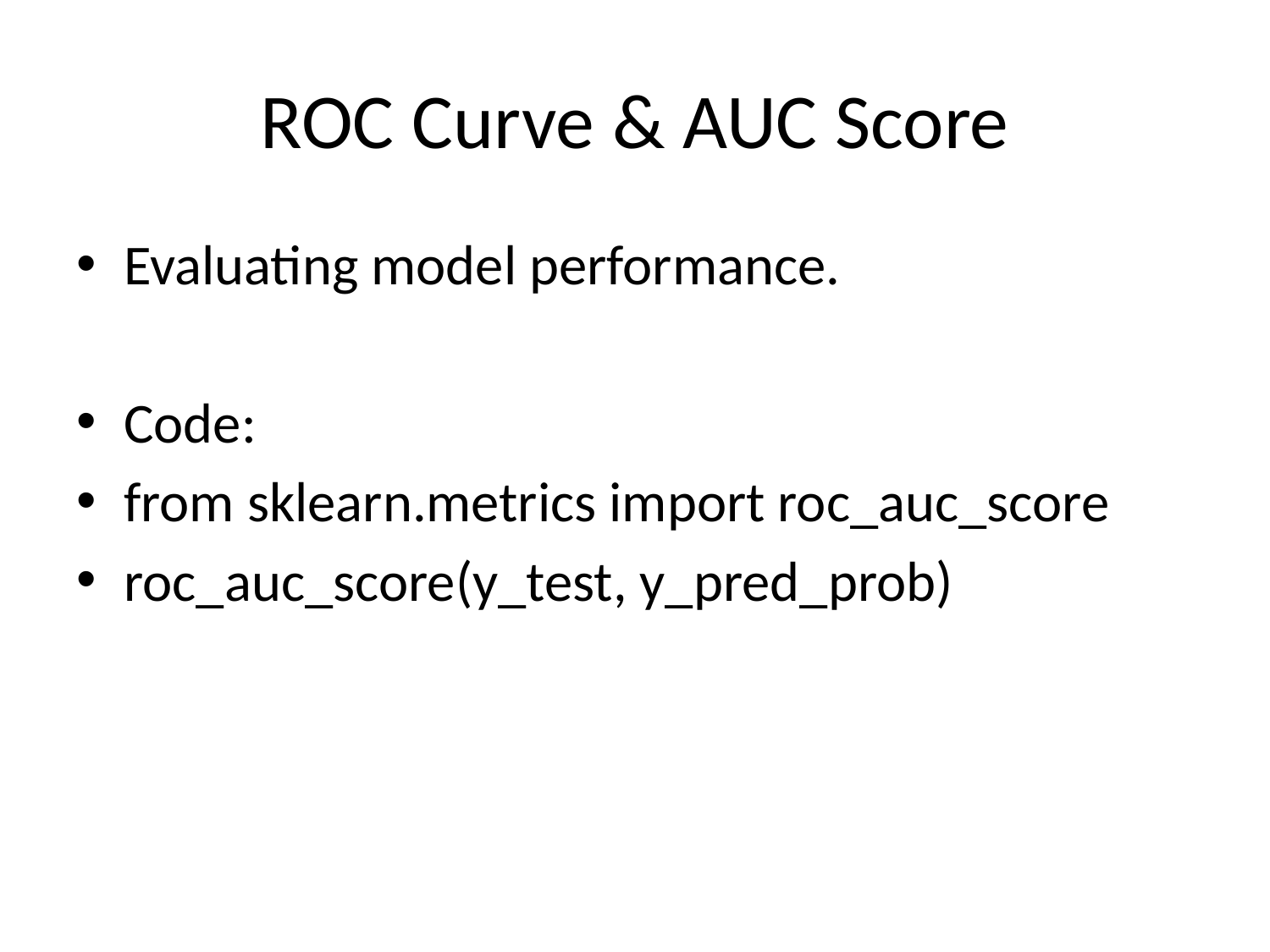

# ROC Curve & AUC Score
Evaluating model performance.

Code:
from sklearn.metrics import roc_auc_score
roc_auc_score(y_test, y_pred_prob)